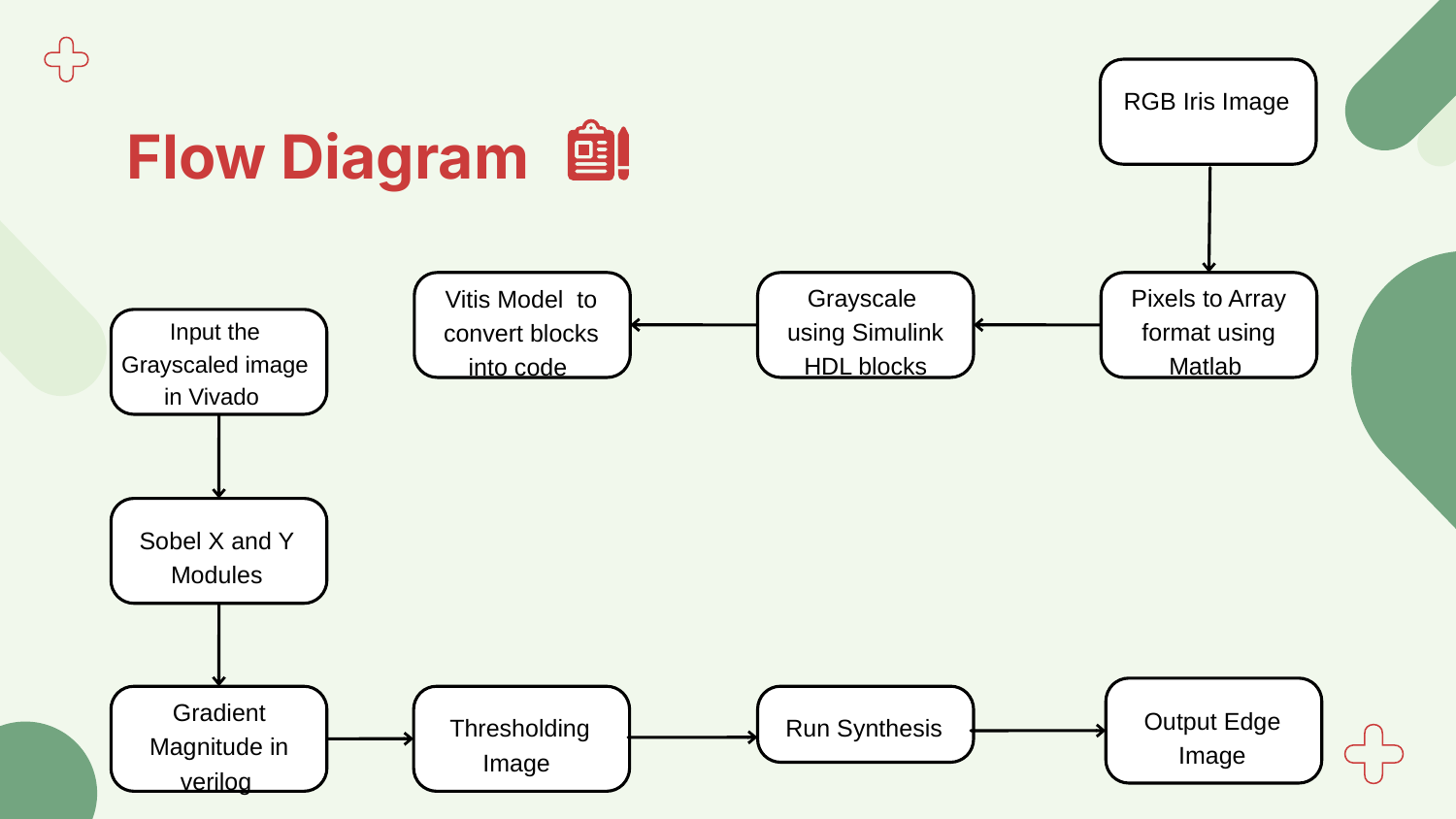

RGB Iris Image

Grayscale  using Simulink HDL blocks
Pixels to Array format using Matlab
Vitis Model  to convert blocks into code

Input the Grayscaled image in Vivado

Sobel X and Y Modules

Output Edge Image

Run Synthesis
Gradient Magnitude in verilog
Thresholding Image

# Flow Diagram